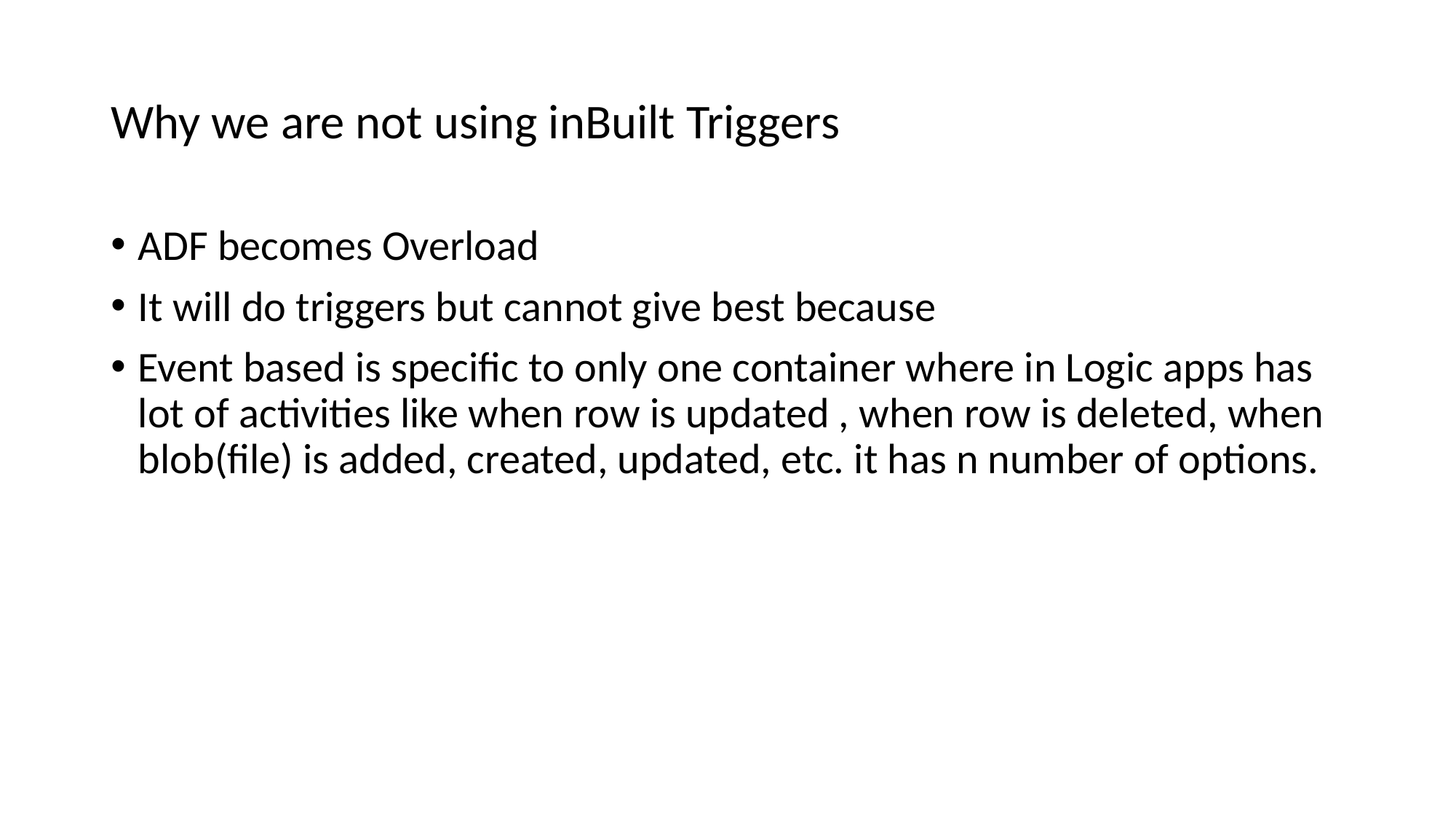

# Why we are not using inBuilt Triggers
ADF becomes Overload
It will do triggers but cannot give best because
Event based is specific to only one container where in Logic apps has lot of activities like when row is updated , when row is deleted, when blob(file) is added, created, updated, etc. it has n number of options.